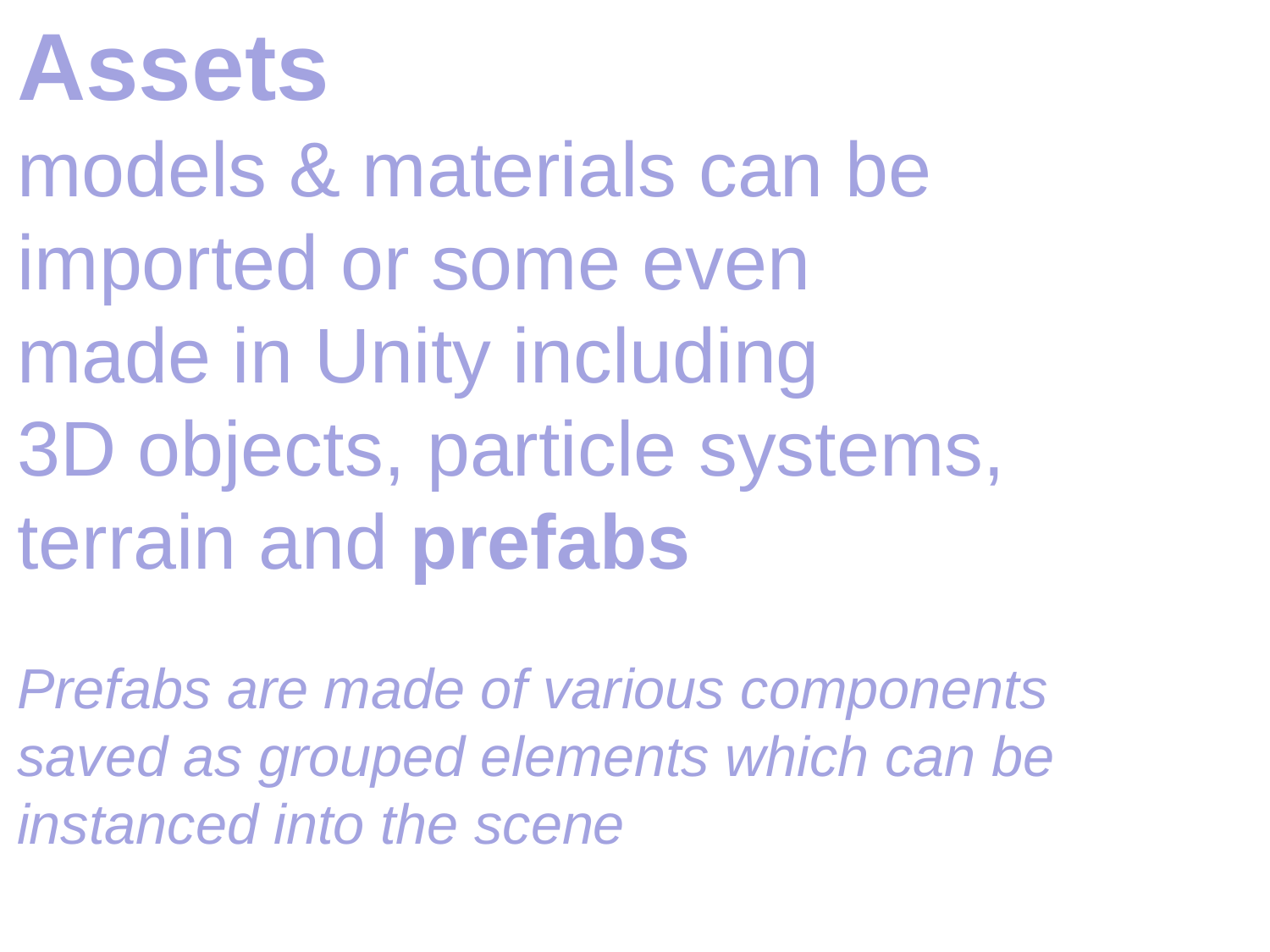

Assets
models & materials can be
imported or some even
made in Unity including
3D objects, particle systems,
terrain and prefabs

Prefabs are made of various components
saved as grouped elements which can be
instanced into the scene